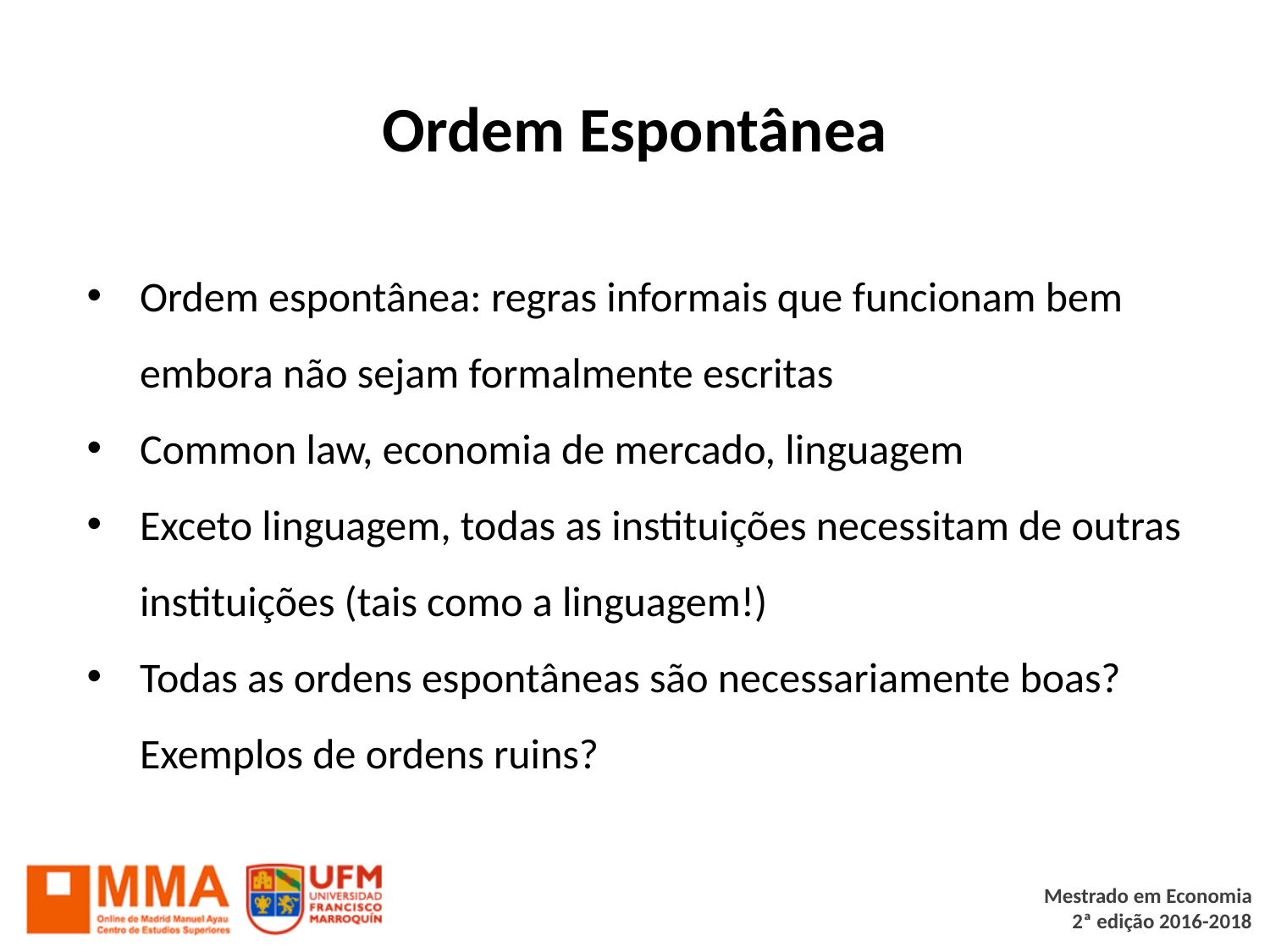

# Ordem Espontânea
Ordem espontânea: regras informais que funcionam bem embora não sejam formalmente escritas
Common law, economia de mercado, linguagem
Exceto linguagem, todas as instituições necessitam de outras instituições (tais como a linguagem!)
Todas as ordens espontâneas são necessariamente boas? Exemplos de ordens ruins?